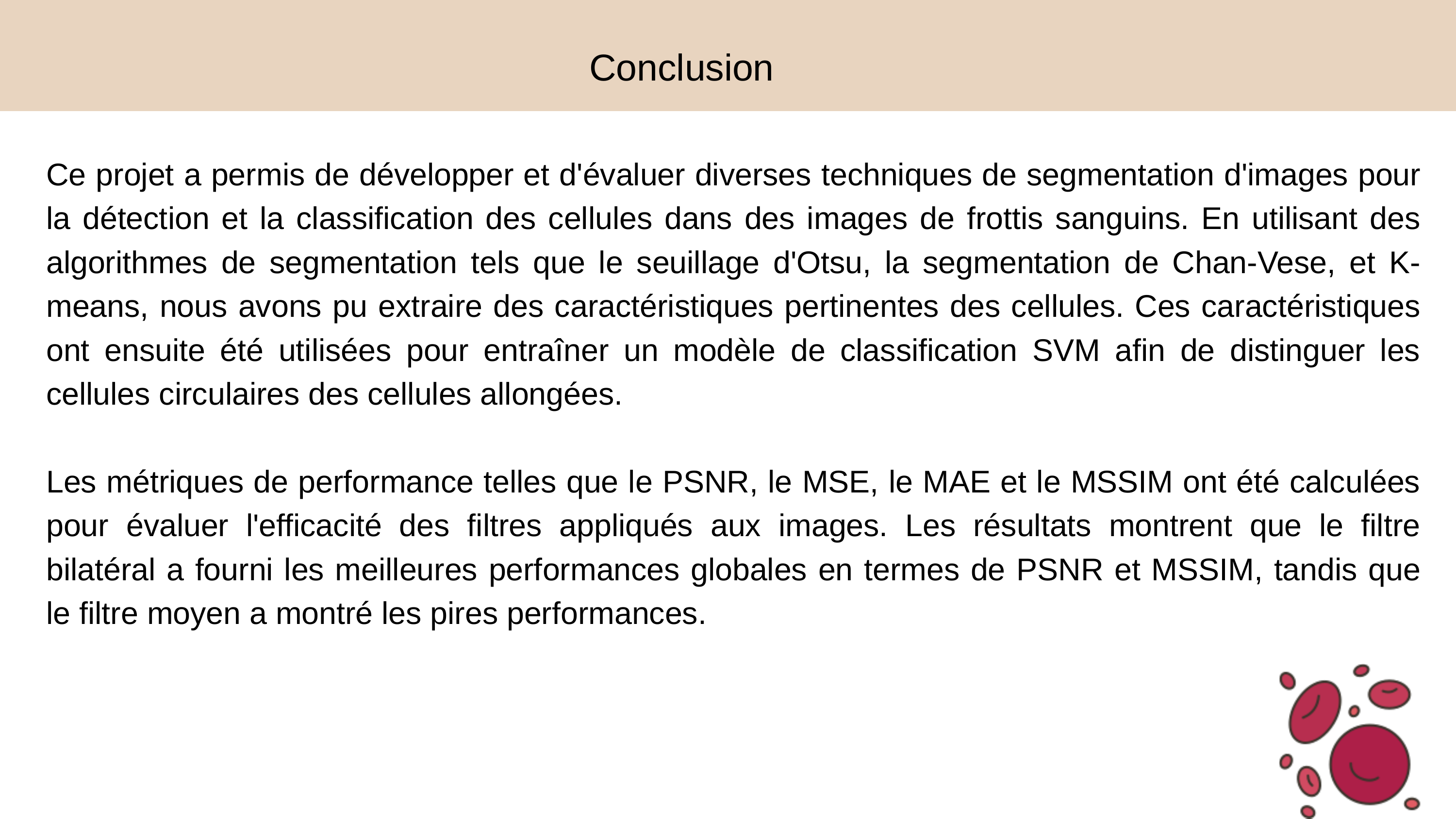

Conclusion
Ce projet a permis de développer et d'évaluer diverses techniques de segmentation d'images pour la détection et la classification des cellules dans des images de frottis sanguins. En utilisant des algorithmes de segmentation tels que le seuillage d'Otsu, la segmentation de Chan-Vese, et K-means, nous avons pu extraire des caractéristiques pertinentes des cellules. Ces caractéristiques ont ensuite été utilisées pour entraîner un modèle de classification SVM afin de distinguer les cellules circulaires des cellules allongées.

Les métriques de performance telles que le PSNR, le MSE, le MAE et le MSSIM ont été calculées pour évaluer l'efficacité des filtres appliqués aux images. Les résultats montrent que le filtre bilatéral a fourni les meilleures performances globales en termes de PSNR et MSSIM, tandis que le filtre moyen a montré les pires performances.